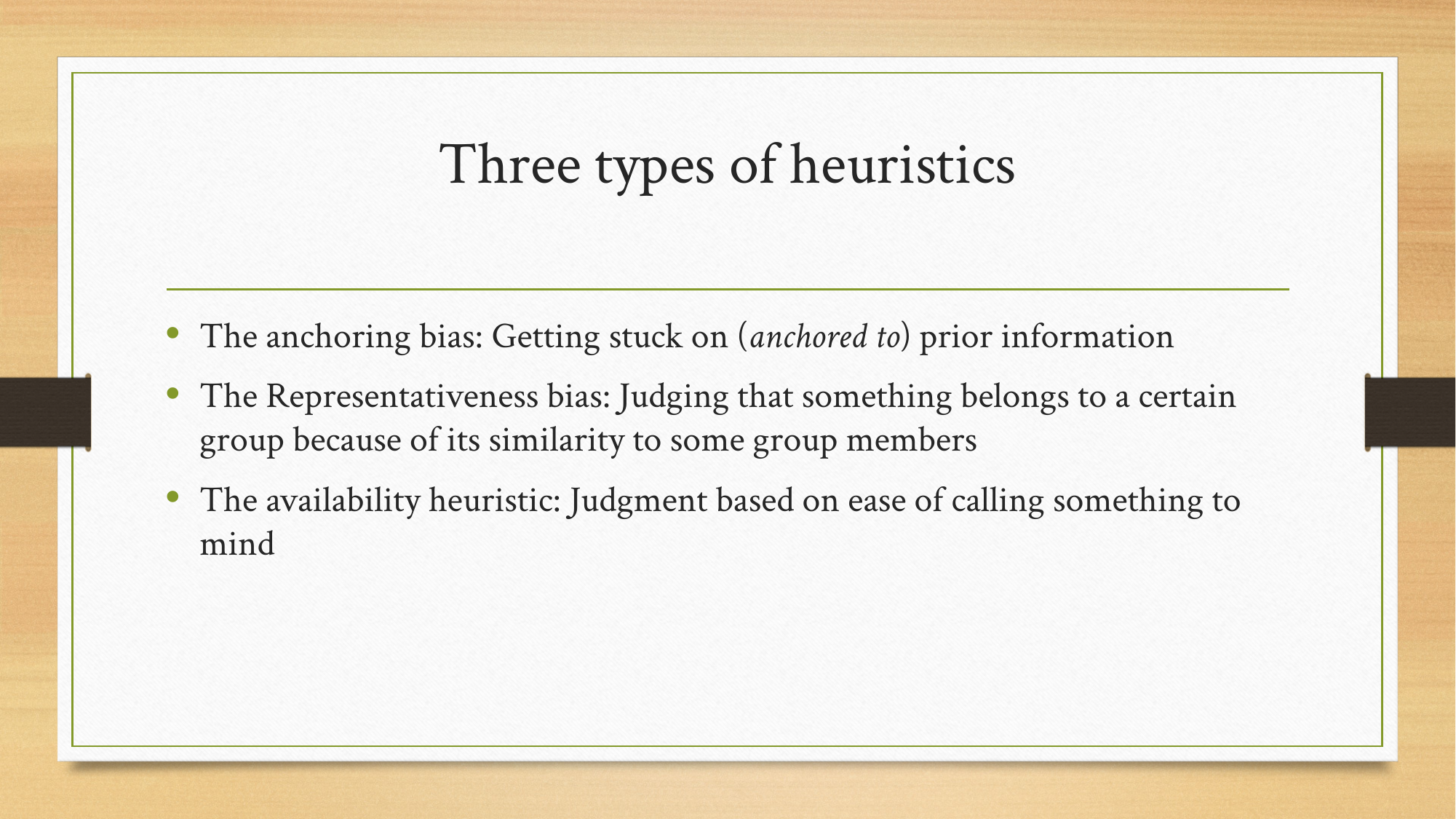

# Three types of heuristics
The anchoring bias: Getting stuck on (anchored to) prior information
The Representativeness bias: Judging that something belongs to a certain group because of its similarity to some group members
The availability heuristic: Judgment based on ease of calling something to mind